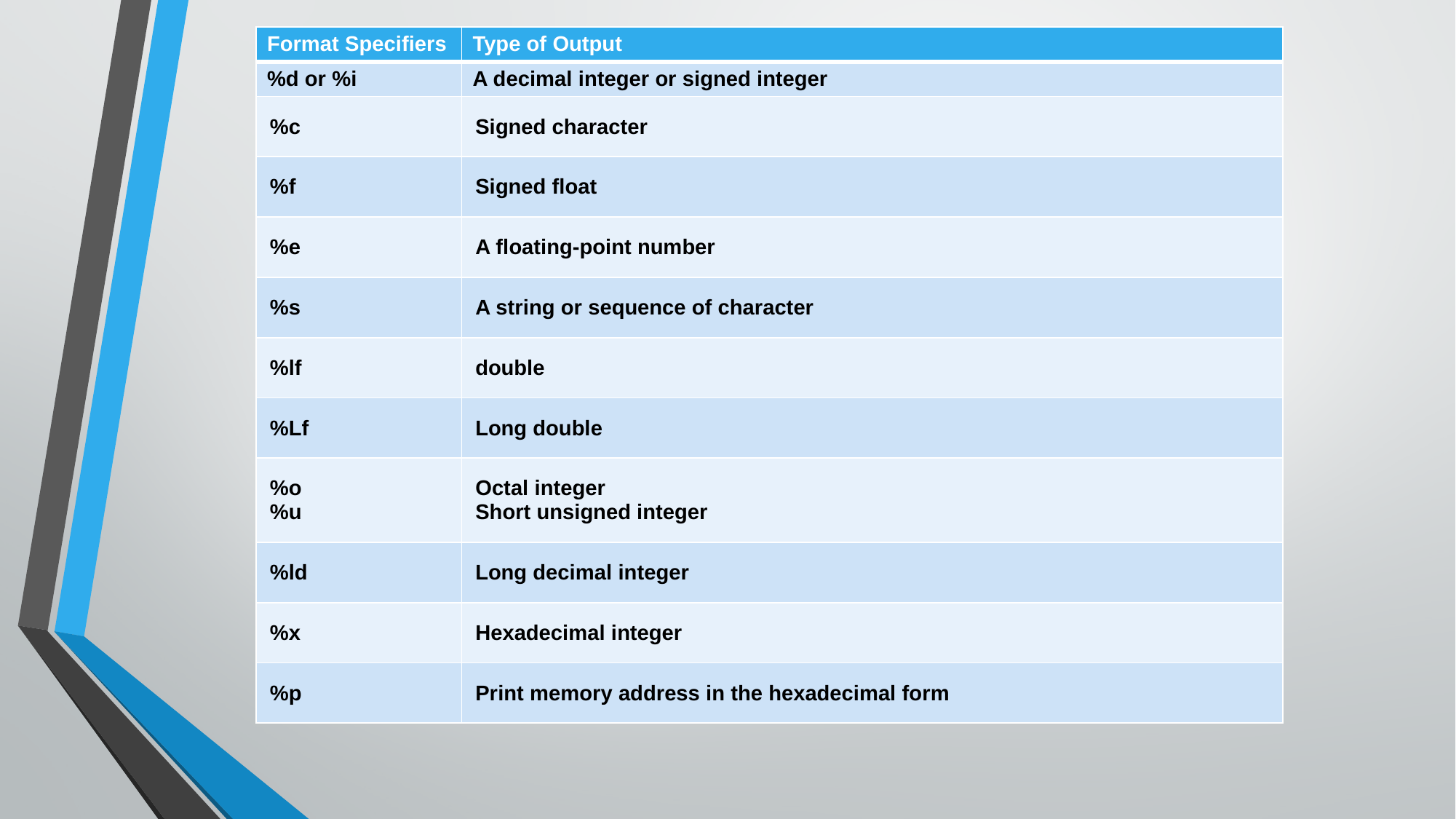

| Format Specifiers | Type of Output |
| --- | --- |
| %d or %i | A decimal integer or signed integer |
| %c | Signed character |
| %f | Signed float |
| %e | A floating-point number |
| %s | A string or sequence of character |
| %lf | double |
| %Lf | Long double |
| %o %u | Octal integer  Short unsigned integer |
| %ld | Long decimal integer |
| %x | Hexadecimal integer |
| %p | Print memory address in the hexadecimal form |